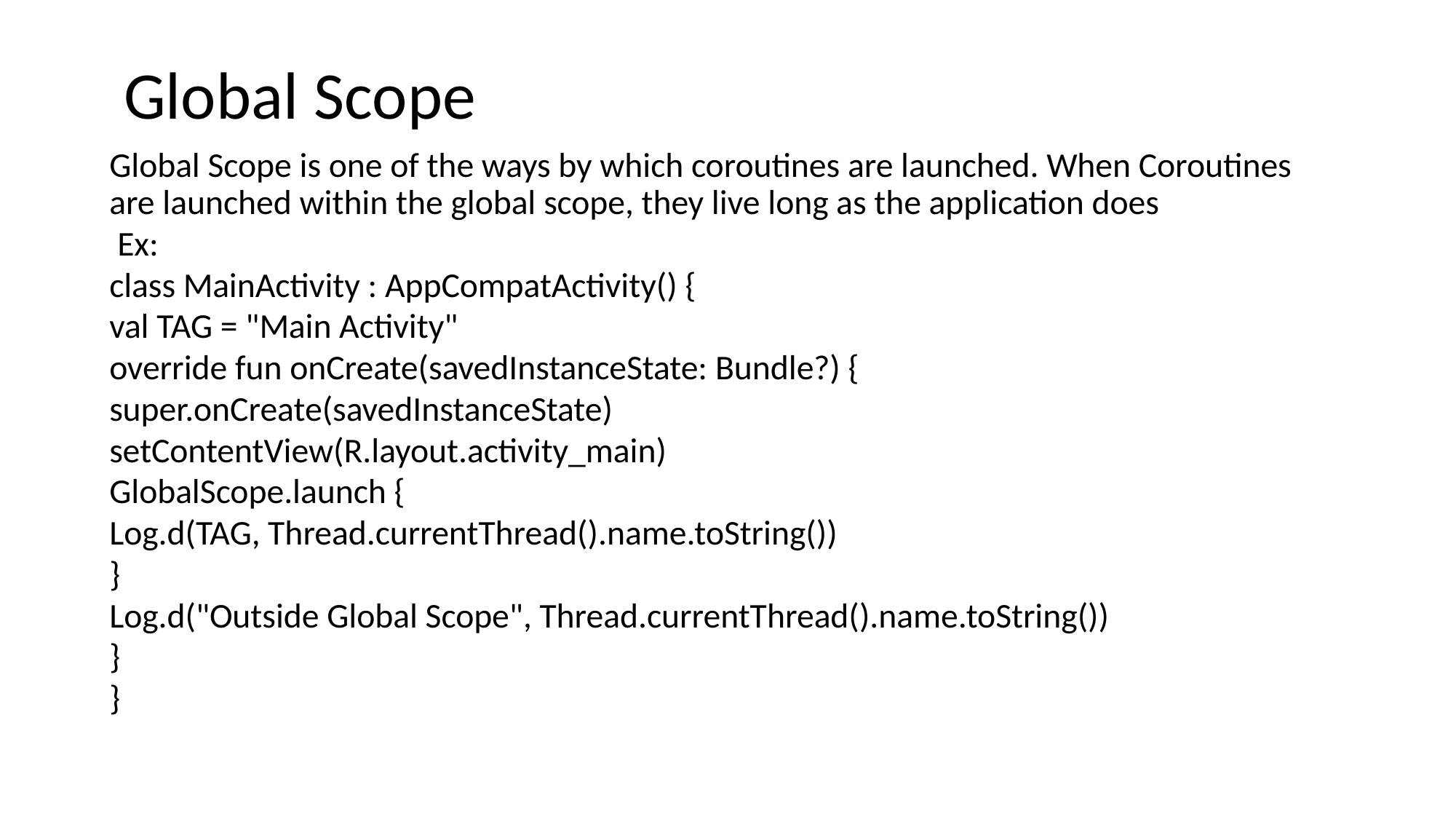

# Global Scope
Global Scope is one of the ways by which coroutines are launched. When Coroutines are launched within the global scope, they live long as the application does
 Ex:
class MainActivity : AppCompatActivity() {
val TAG = "Main Activity"
override fun onCreate(savedInstanceState: Bundle?) {
super.onCreate(savedInstanceState)
setContentView(R.layout.activity_main)
GlobalScope.launch {
Log.d(TAG, Thread.currentThread().name.toString())
}
Log.d("Outside Global Scope", Thread.currentThread().name.toString())
}
}